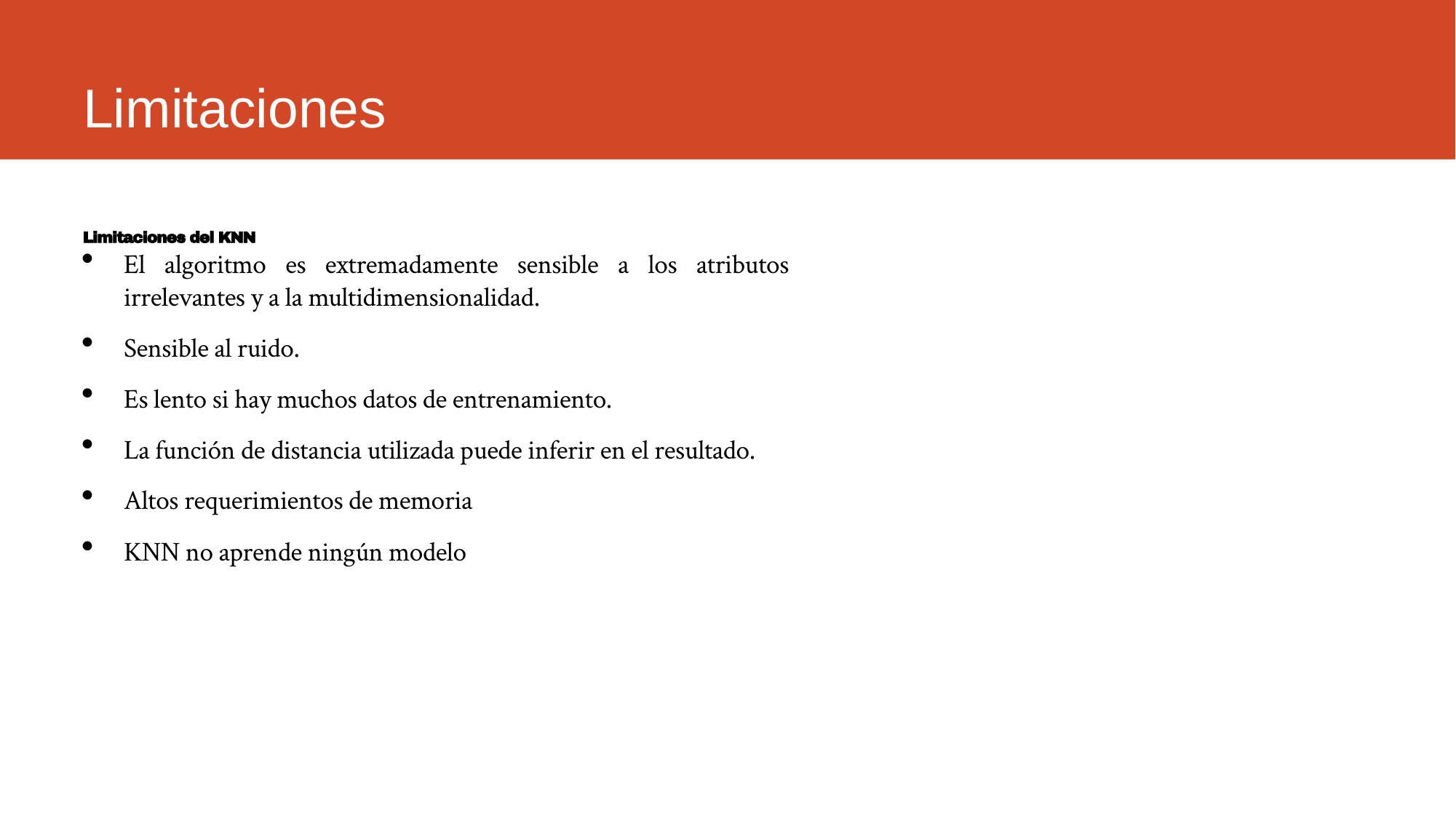

# Limitaciones
Limitaciones del KNN
El algoritmo es extremadamente sensible a los atributos irrelevantes y a la multidimensionalidad.
Sensible al ruido.
Es lento si hay muchos datos de entrenamiento.
La función de distancia utilizada puede inferir en el resultado.
Altos requerimientos de memoria
KNN no aprende ningún modelo